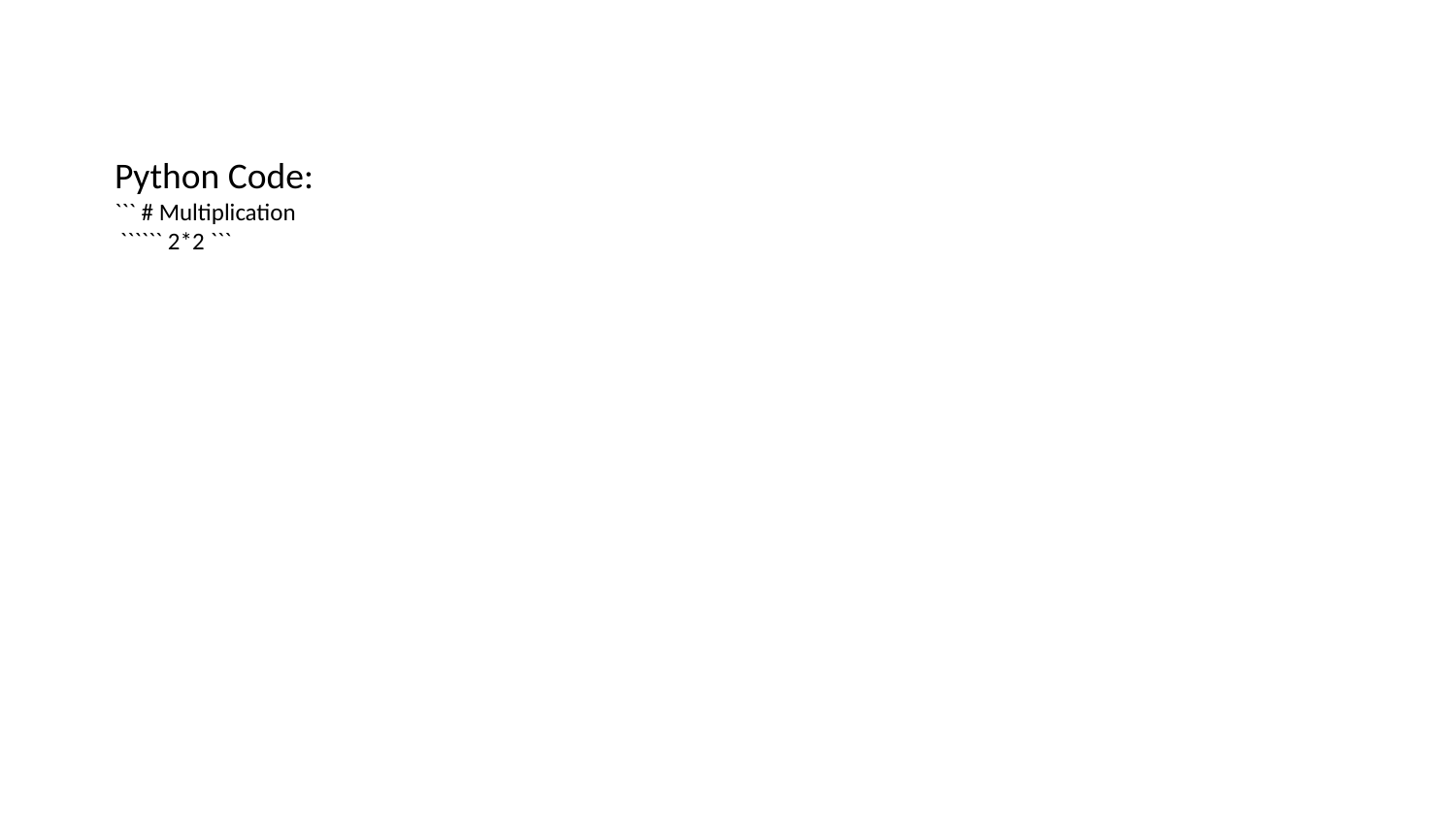

Python Code:
``` # Multiplication
 `````` 2*2 ```